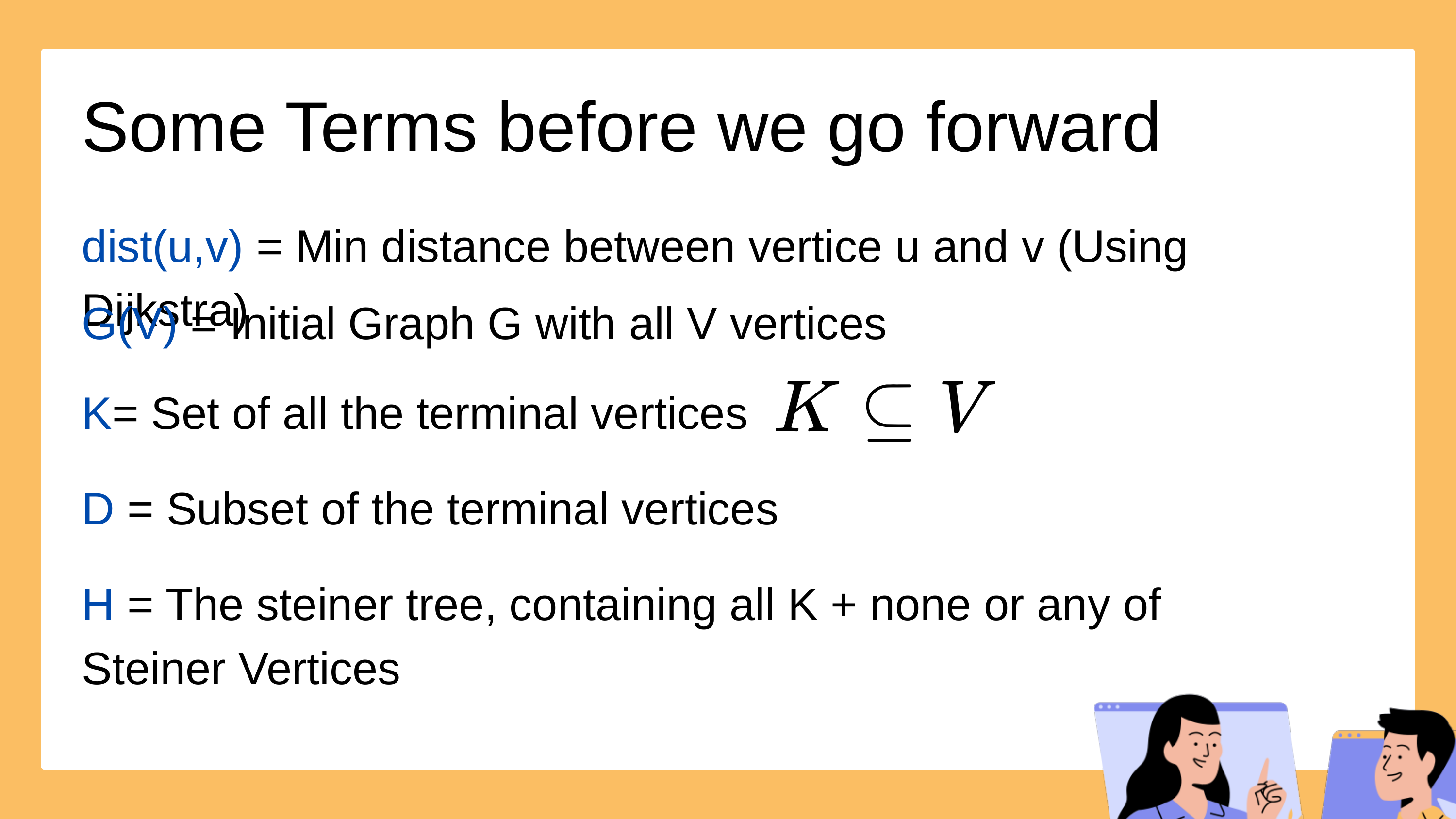

Some Terms before we go forward
dist(u,v) = Min distance between vertice u and v (Using Dijkstra)
G(V) = Initial Graph G with all V vertices
K= Set of all the terminal vertices

D = Subset of the terminal vertices
H = The steiner tree, containing all K + none or any of Steiner Vertices